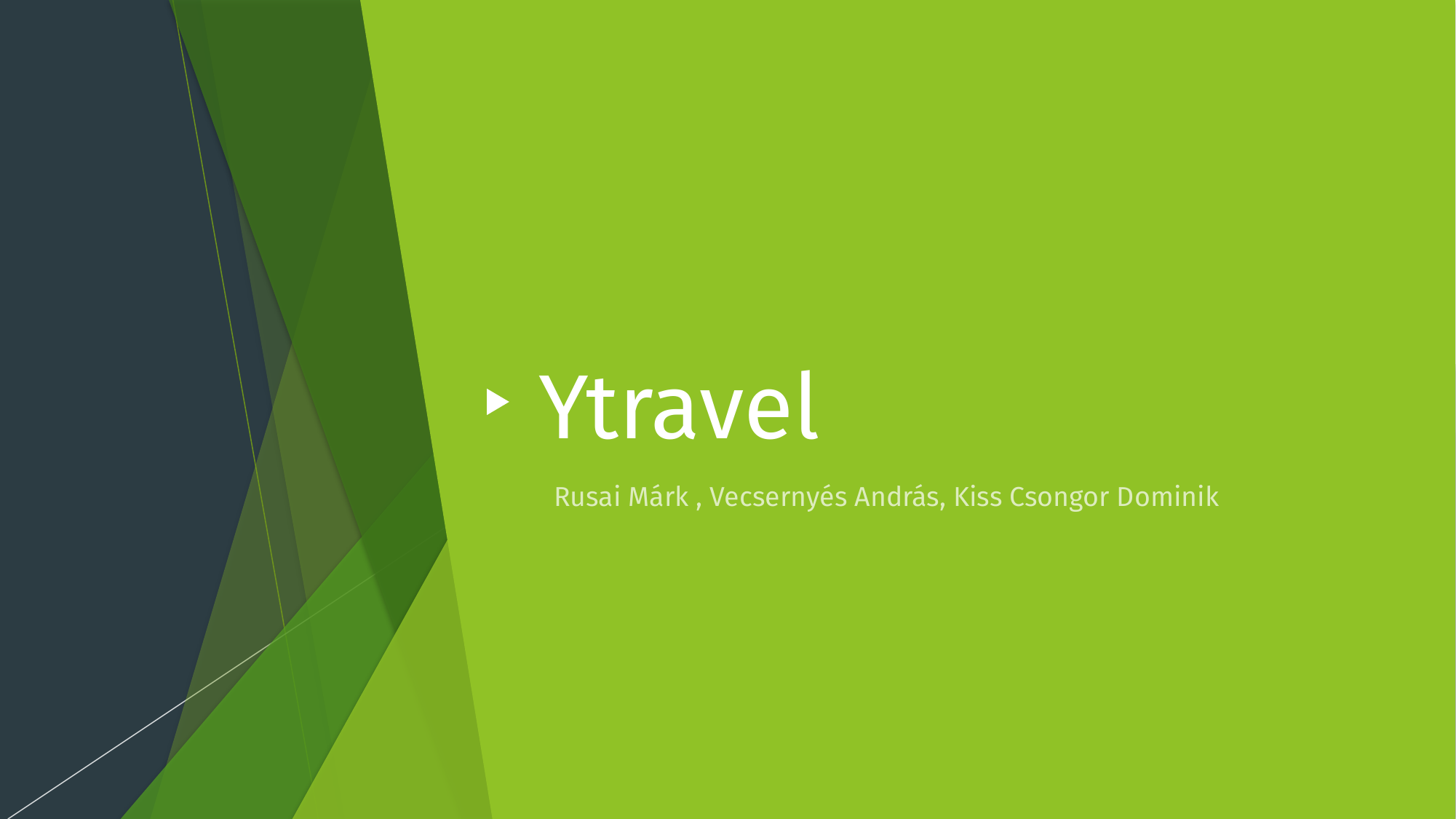

# Ytravel

Rusai Márk , Vecsernyés András, Kiss Csongor Dominik